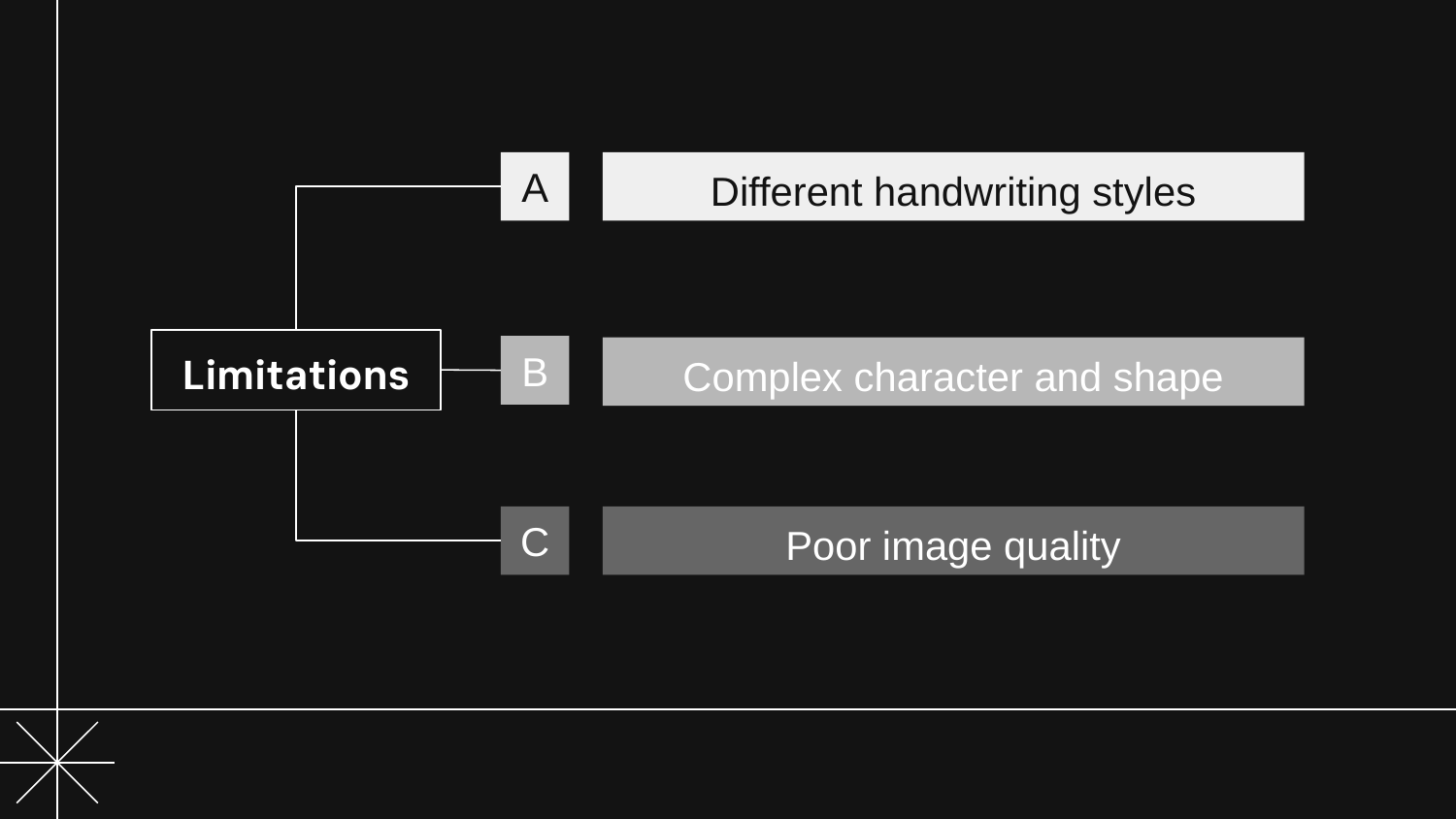

A
Different handwriting styles
Limitations
B
Complex character and shape
Poor image quality
C